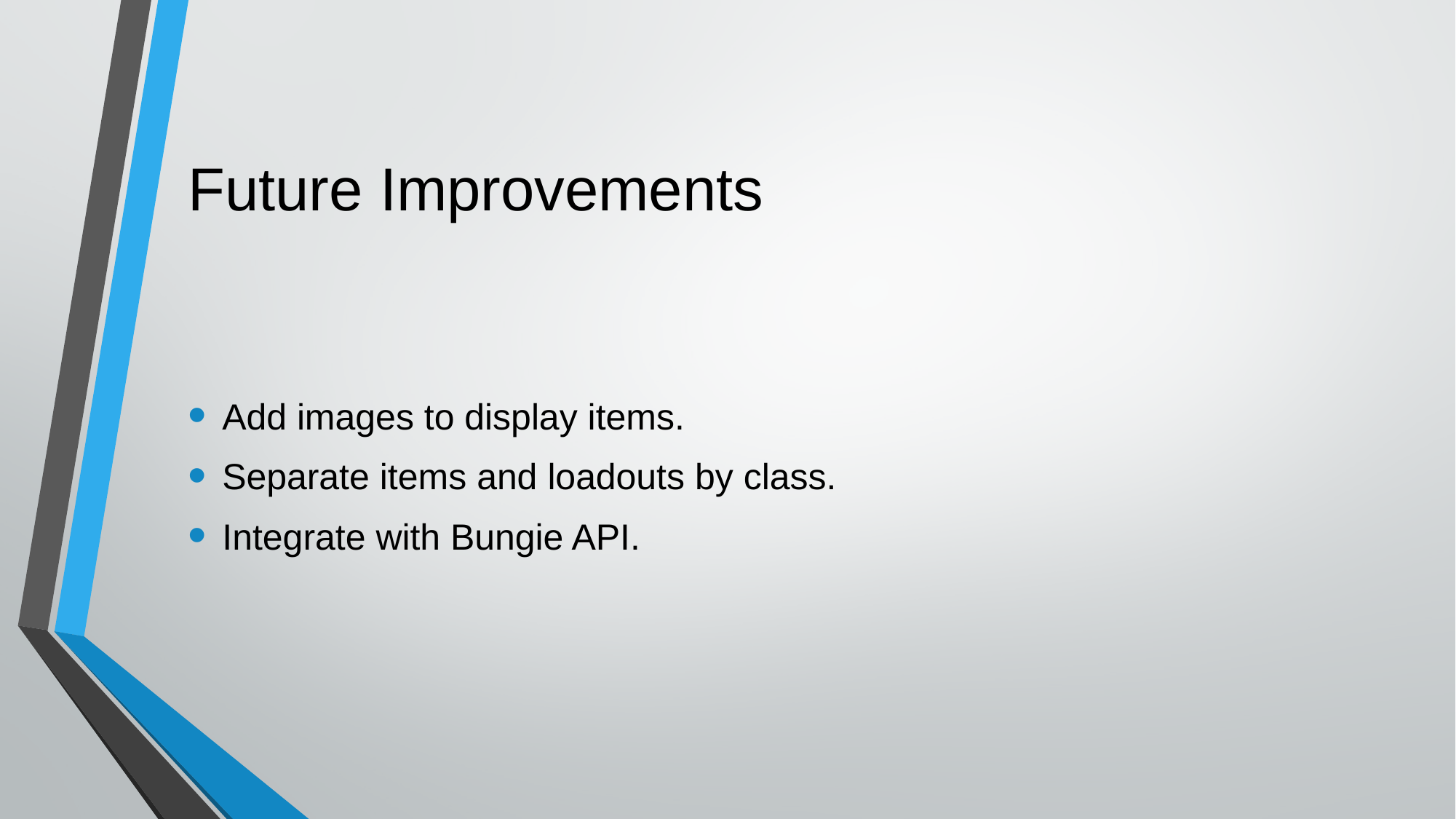

# Future Improvements
Add images to display items.
Separate items and loadouts by class.
Integrate with Bungie API.